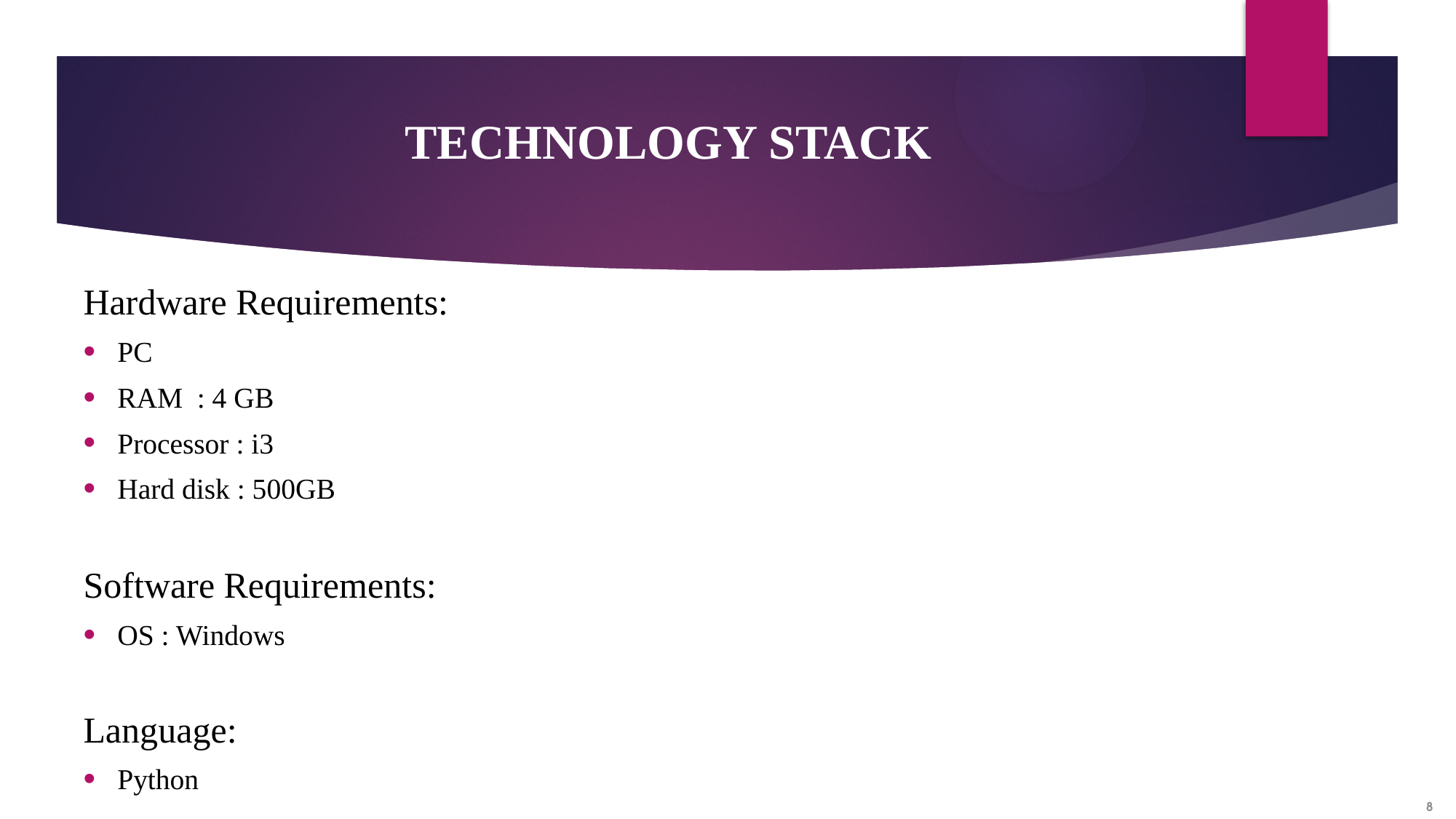

# TECHNOLOGY STACK
Hardware Requirements:
PC
RAM  : 4 GB
Processor : i3
Hard disk : 500GB

Software Requirements:
OS : Windows

Language:
Python